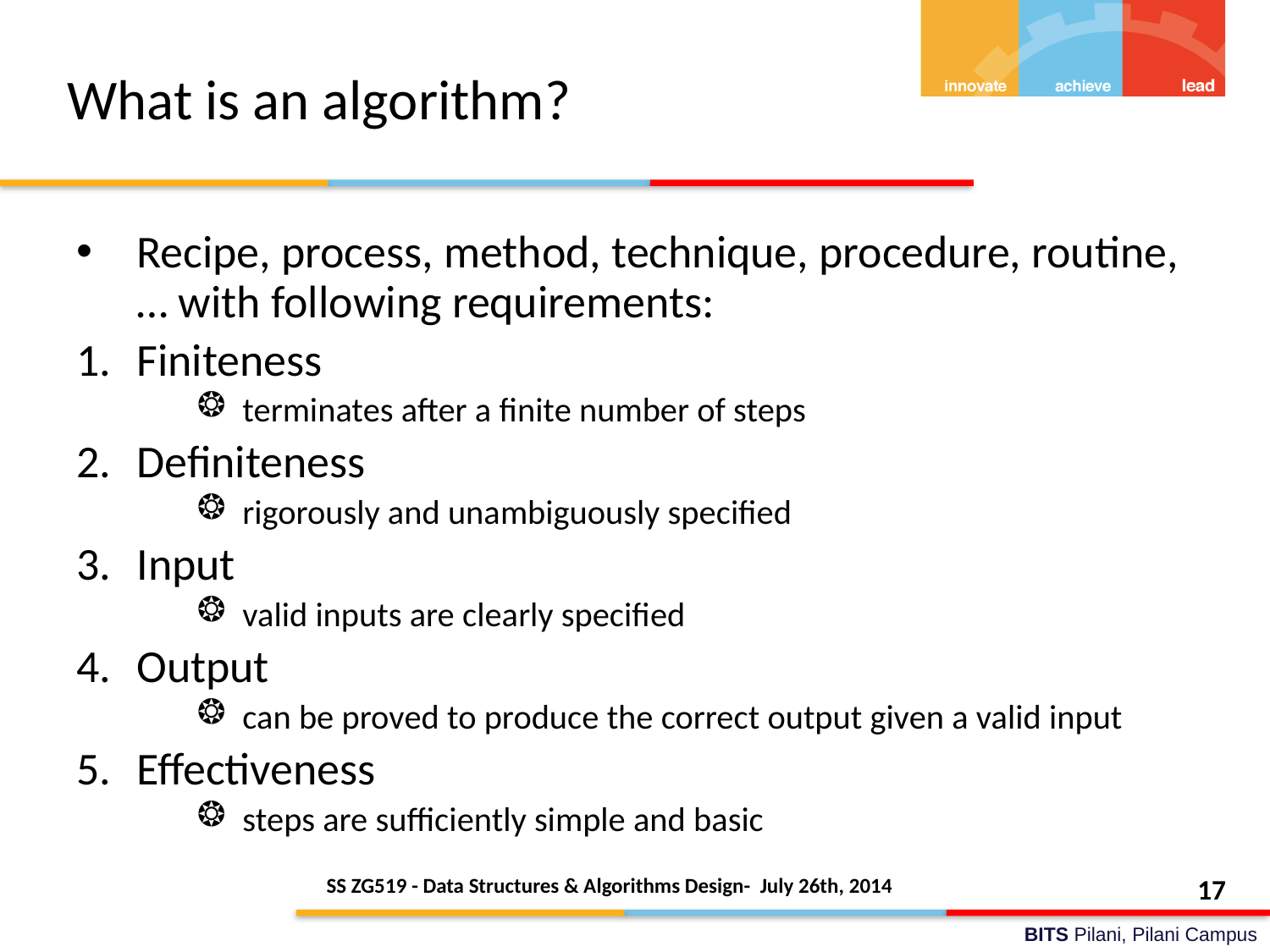

# What is an algorithm?
Recipe, process, method, technique, procedure, routine,… with following requirements:
Finiteness
terminates after a finite number of steps
Definiteness
rigorously and unambiguously specified
Input
valid inputs are clearly specified
Output
can be proved to produce the correct output given a valid input
Effectiveness
steps are sufficiently simple and basic

SS ZG519 - Data Structures & Algorithms Design-  July 26th, 2014
17